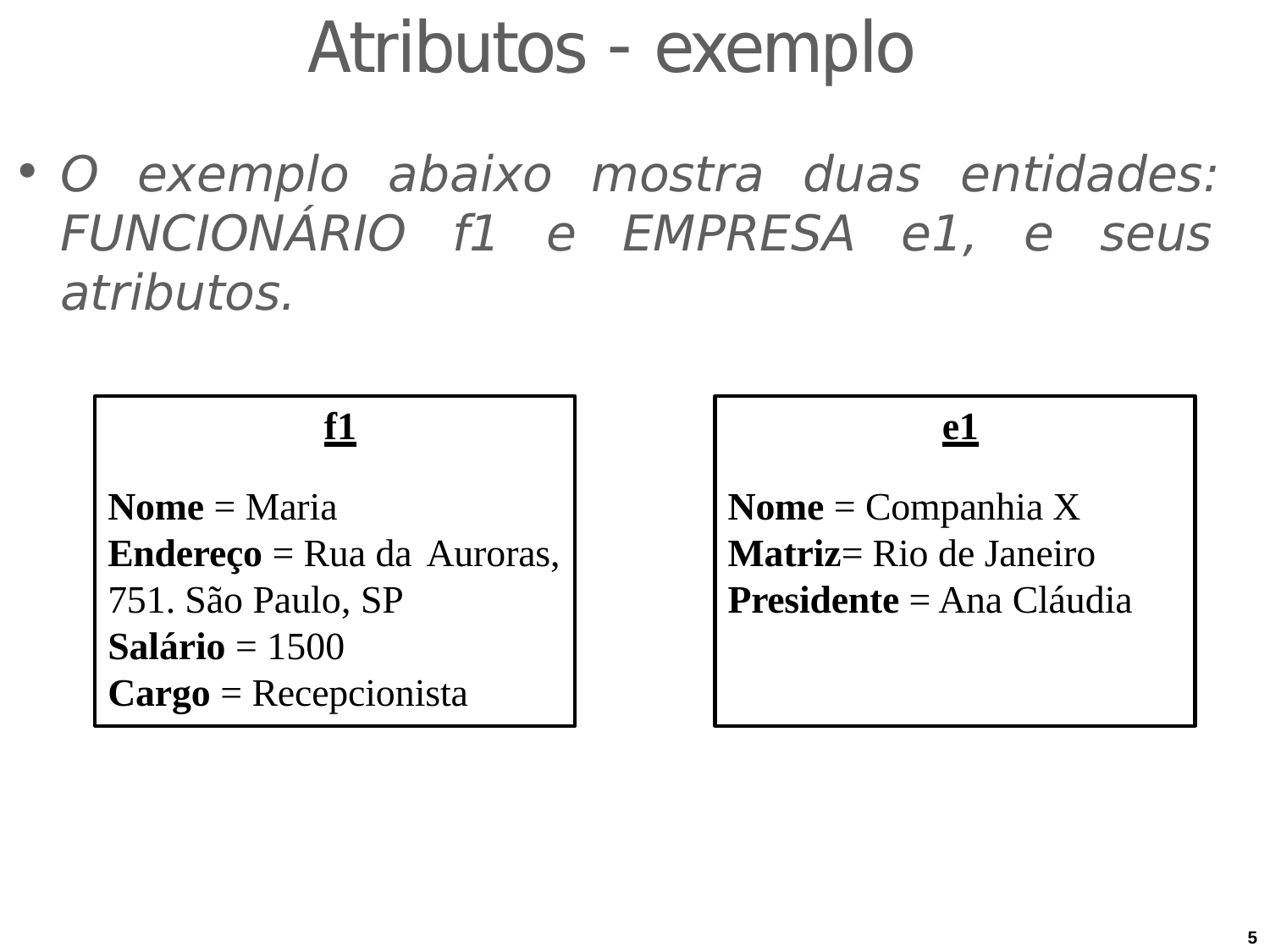

# Atributos - exemplo
O exemplo abaixo mostra duas entidades:  FUNCIONÁRIO f1 e EMPRESA e1, e seus  atributos.

f1
Nome = Maria
Endereço = Rua da Auroras,
751. São Paulo, SP
Salário = 1500
Cargo = Recepcionista
e1
Nome = Companhia X  Matriz= Rio de Janeiro  Presidente = Ana Cláudia
5